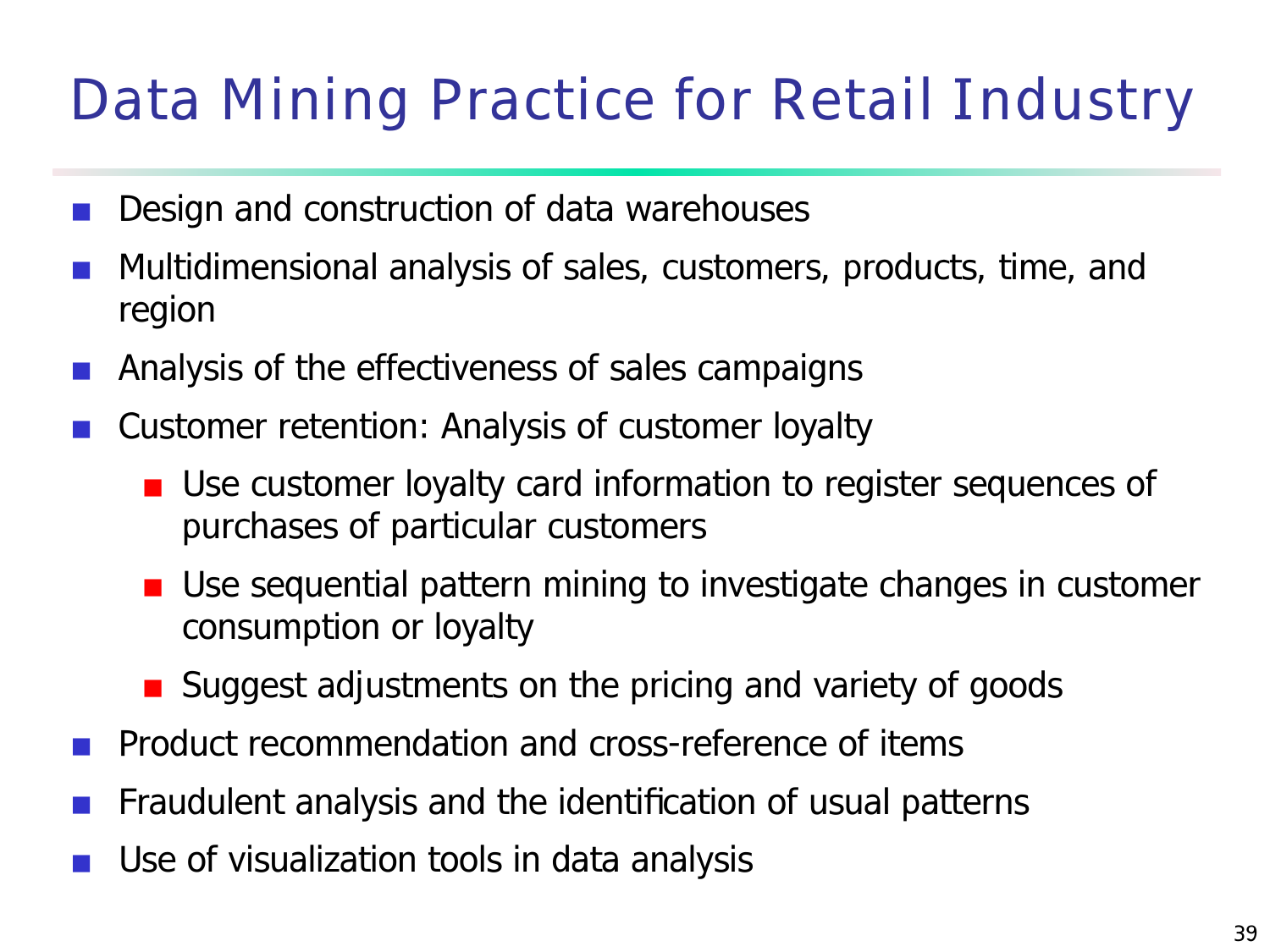

# Data Mining Practice for Retail Industry
Design and construction of data warehouses
Multidimensional analysis of sales, customers, products, time, and region
Analysis of the effectiveness of sales campaigns
Customer retention: Analysis of customer loyalty
Use customer loyalty card information to register sequences of purchases of particular customers
Use sequential pattern mining to investigate changes in customer consumption or loyalty
Suggest adjustments on the pricing and variety of goods
Product recommendation and cross-reference of items
Fraudulent analysis and the identification of usual patterns
Use of visualization tools in data analysis
39